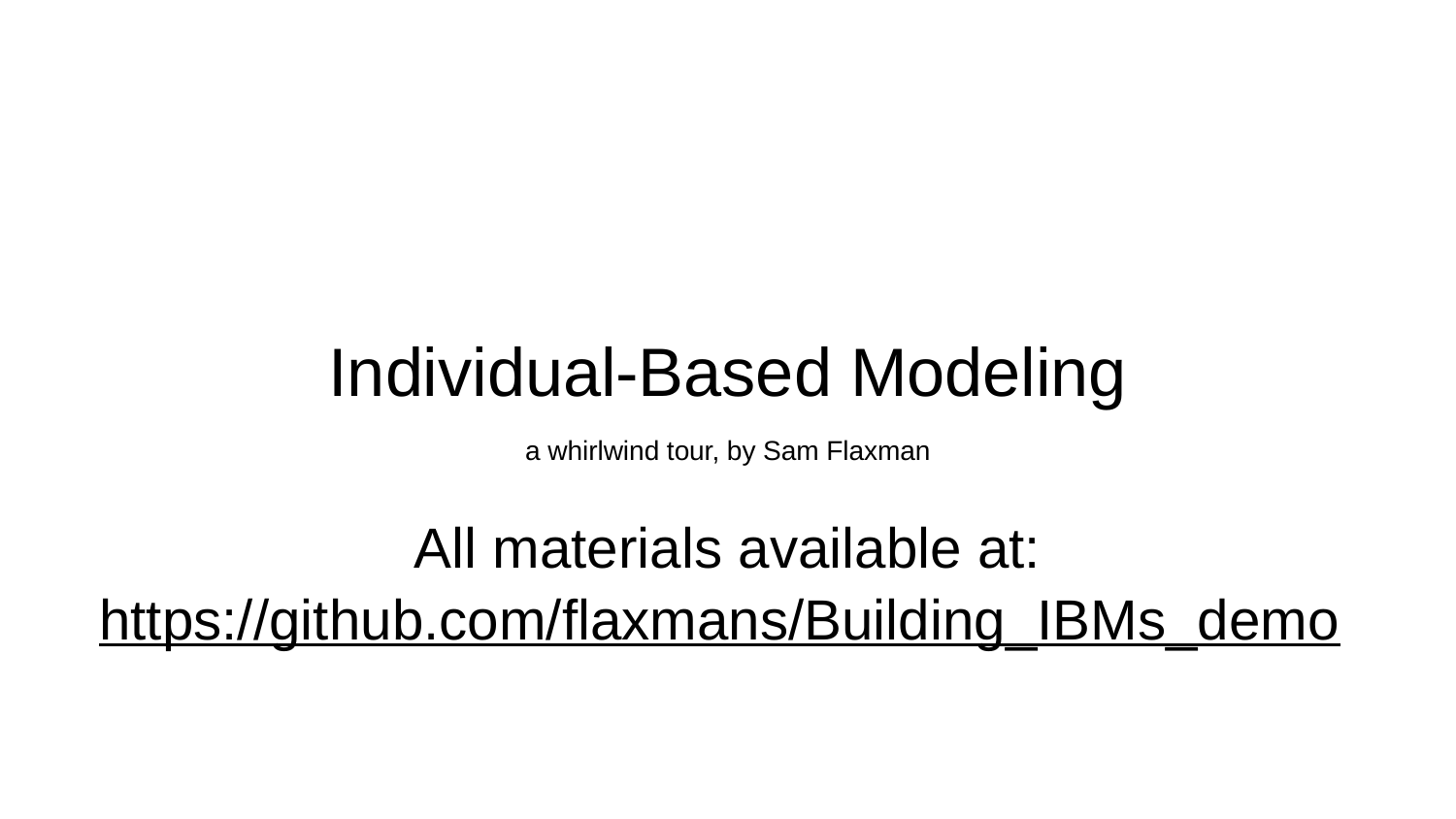

# Individual-Based Modeling
a whirlwind tour, by Sam Flaxman

All materials available at:
https://github.com/flaxmans/Building_IBMs_demo